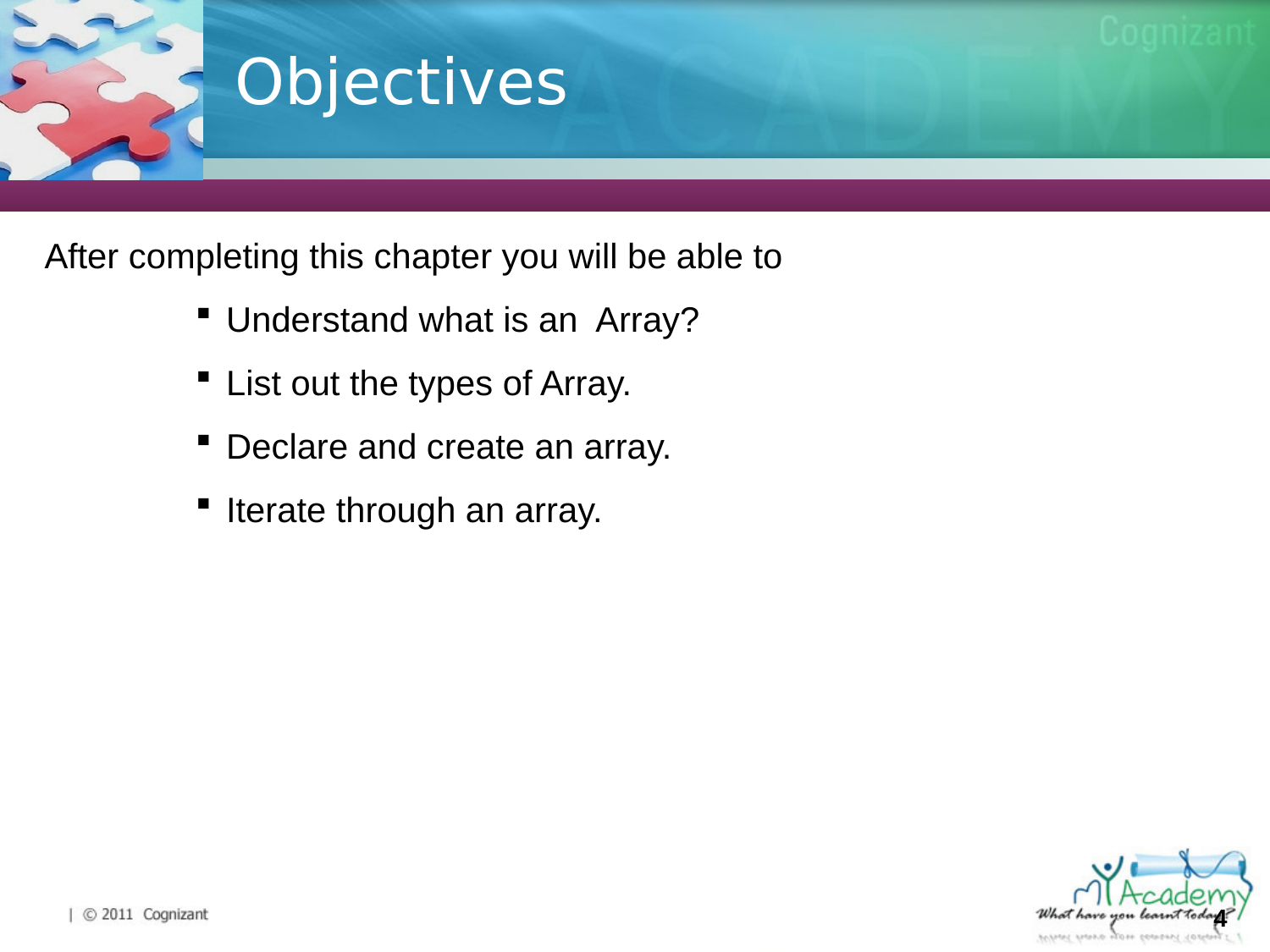

# Objectives

After completing this chapter you will be able to
Understand what is an  Array?
List out the types of Array.
Declare and create an array.
Iterate through an array.

4